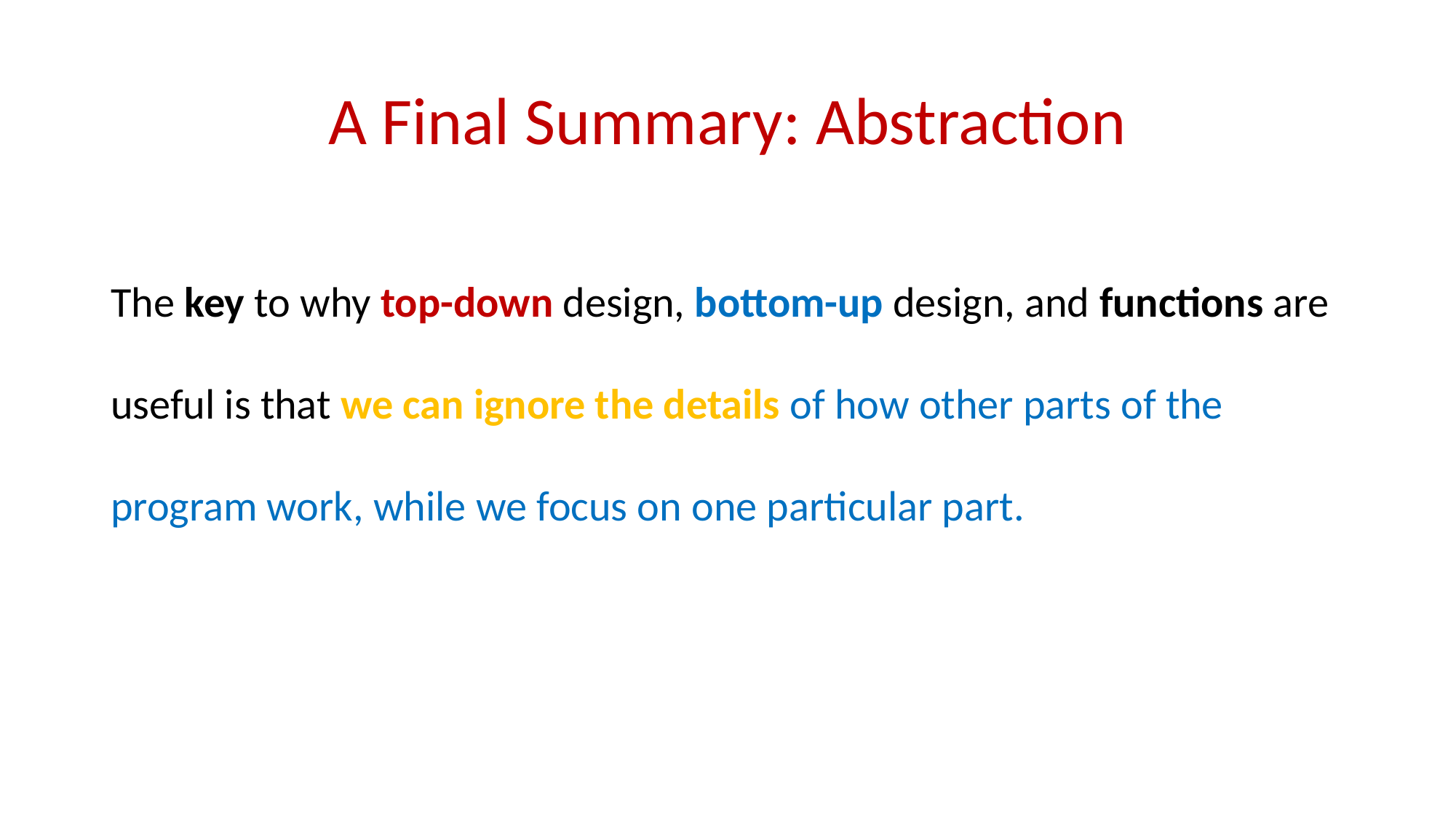

# A Final Summary: Abstraction
The key to why top-down design, bottom-up design, and functions are useful is that we can ignore the details of how other parts of the program work, while we focus on one particular part.